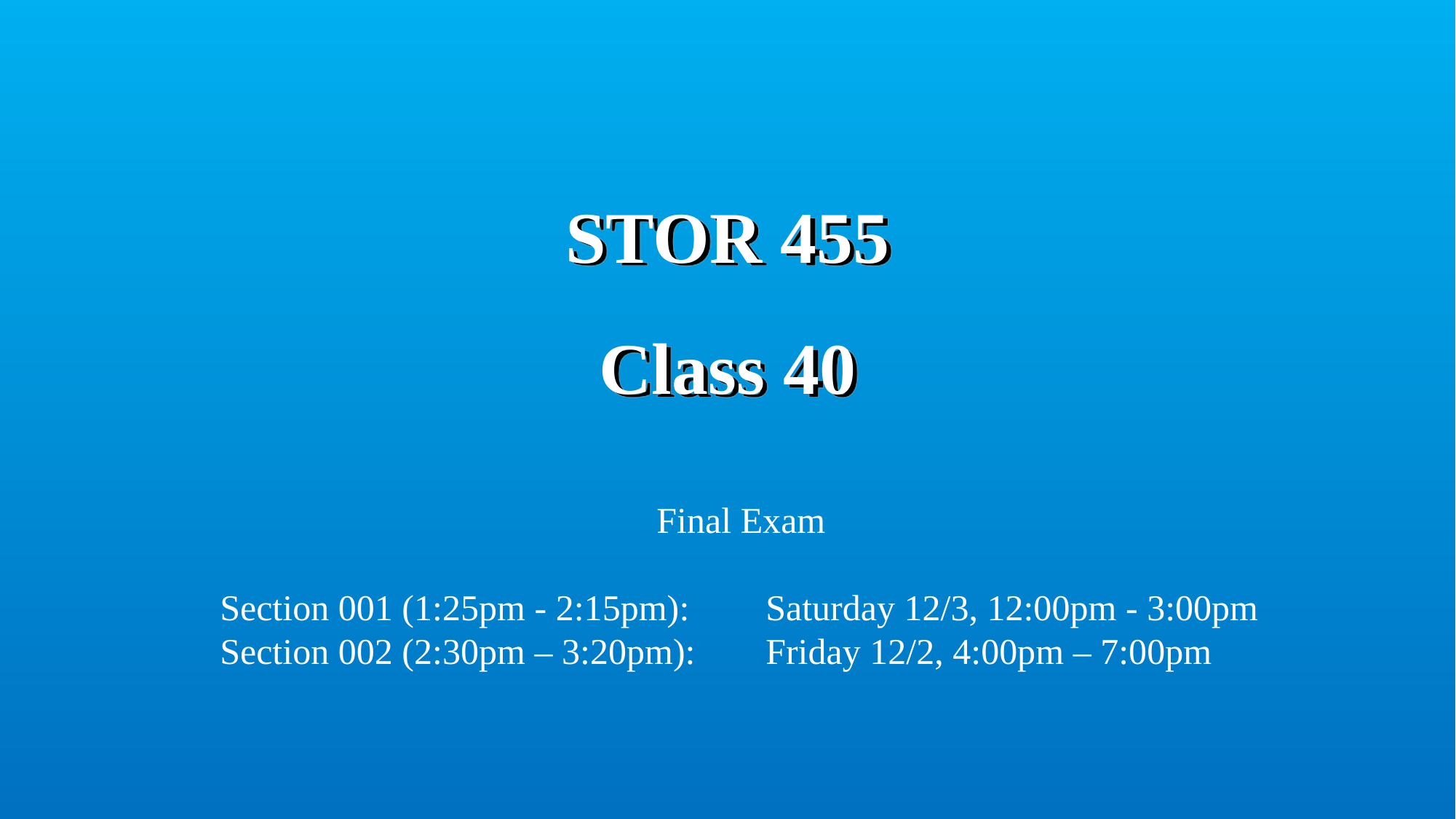

# STOR 455 Class 40

Final Exam

Section 001 (1:25pm - 2:15pm):	Saturday 12/3, 12:00pm - 3:00pm
Section 002 (2:30pm – 3:20pm):	Friday 12/2, 4:00pm – 7:00pm